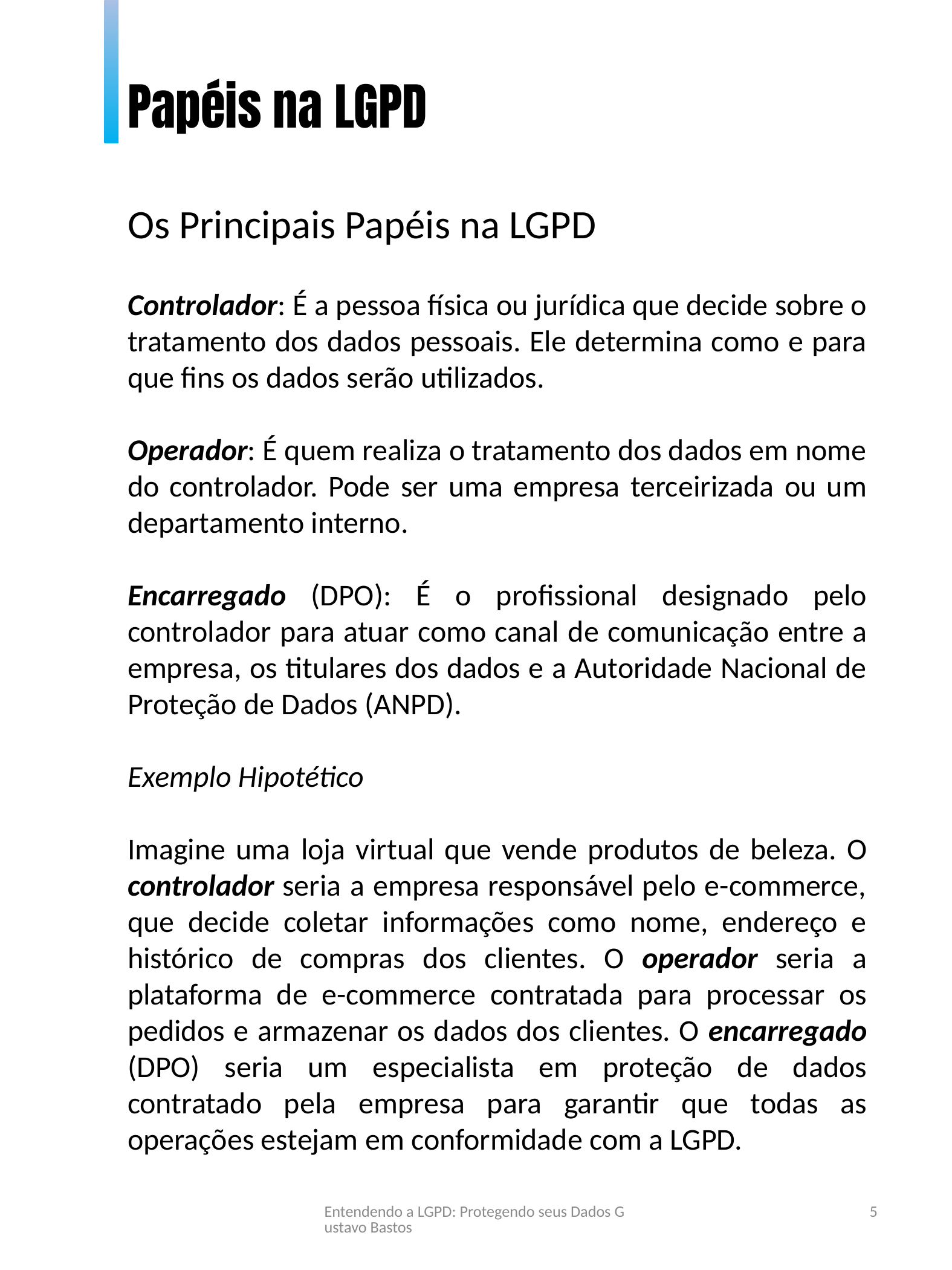

Papéis na LGPD
Os Principais Papéis na LGPD
Controlador: É a pessoa física ou jurídica que decide sobre o tratamento dos dados pessoais. Ele determina como e para que fins os dados serão utilizados.

Operador: É quem realiza o tratamento dos dados em nome do controlador. Pode ser uma empresa terceirizada ou um departamento interno.

Encarregado (DPO): É o profissional designado pelo controlador para atuar como canal de comunicação entre a empresa, os titulares dos dados e a Autoridade Nacional de Proteção de Dados (ANPD).

Exemplo Hipotético

Imagine uma loja virtual que vende produtos de beleza. O controlador seria a empresa responsável pelo e-commerce, que decide coletar informações como nome, endereço e histórico de compras dos clientes. O operador seria a plataforma de e-commerce contratada para processar os pedidos e armazenar os dados dos clientes. O encarregado (DPO) seria um especialista em proteção de dados contratado pela empresa para garantir que todas as operações estejam em conformidade com a LGPD.

Entendendo a LGPD: Protegendo seus Dados Gustavo Bastos
5